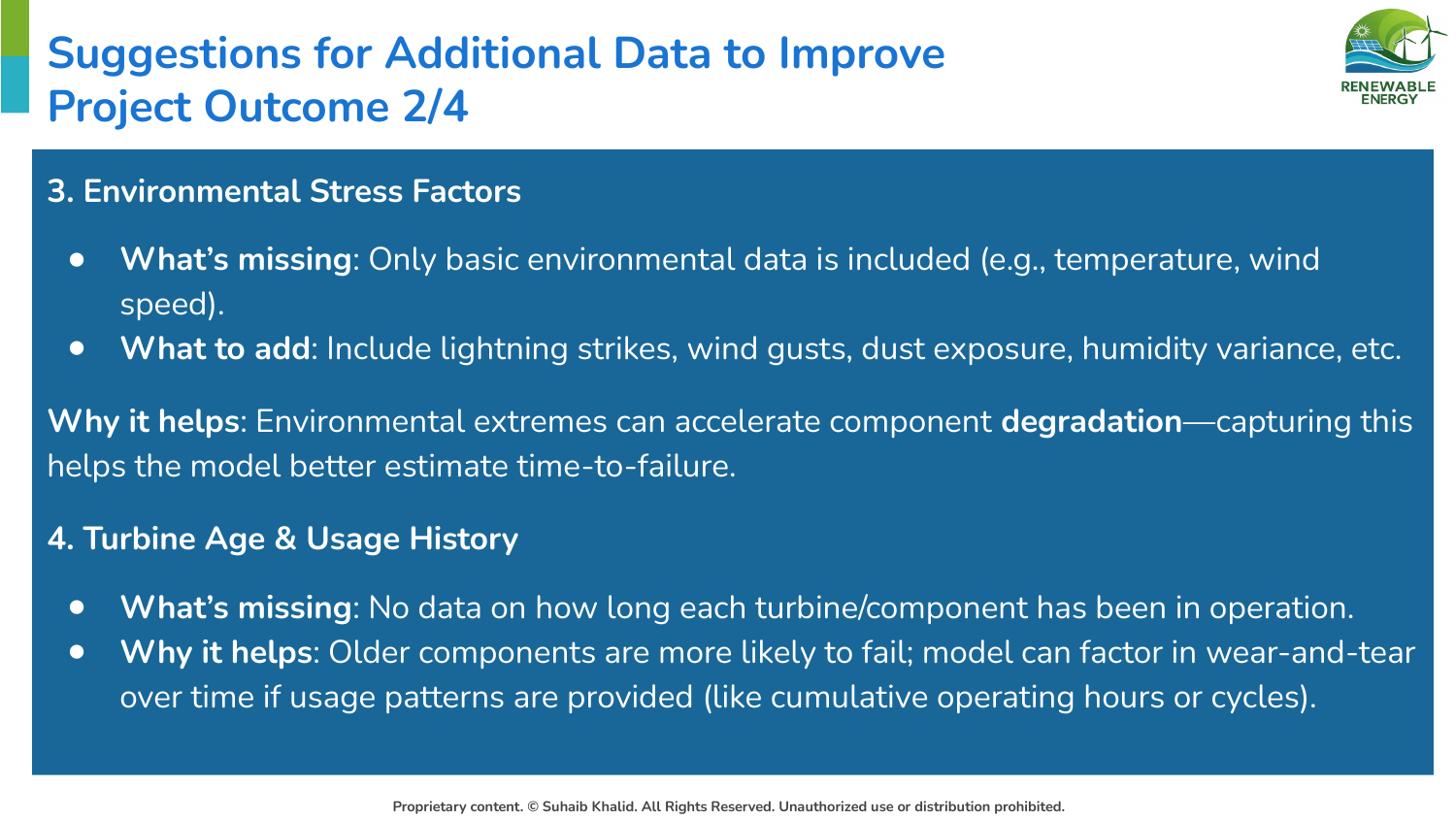

# Suggestions for Additional Data to Improve
Project Outcome 2/4
3. Environmental Stress Factors
What’s missing: Only basic environmental data is included (e.g., temperature, wind speed).
What to add: Include lightning strikes, wind gusts, dust exposure, humidity variance, etc.
Why it helps: Environmental extremes can accelerate component degradation—capturing this helps the model better estimate time-to-failure.
4. Turbine Age & Usage History
What’s missing: No data on how long each turbine/component has been in operation.
Why it helps: Older components are more likely to fail; model can factor in wear-and-tear over time if usage patterns are provided (like cumulative operating hours or cycles).